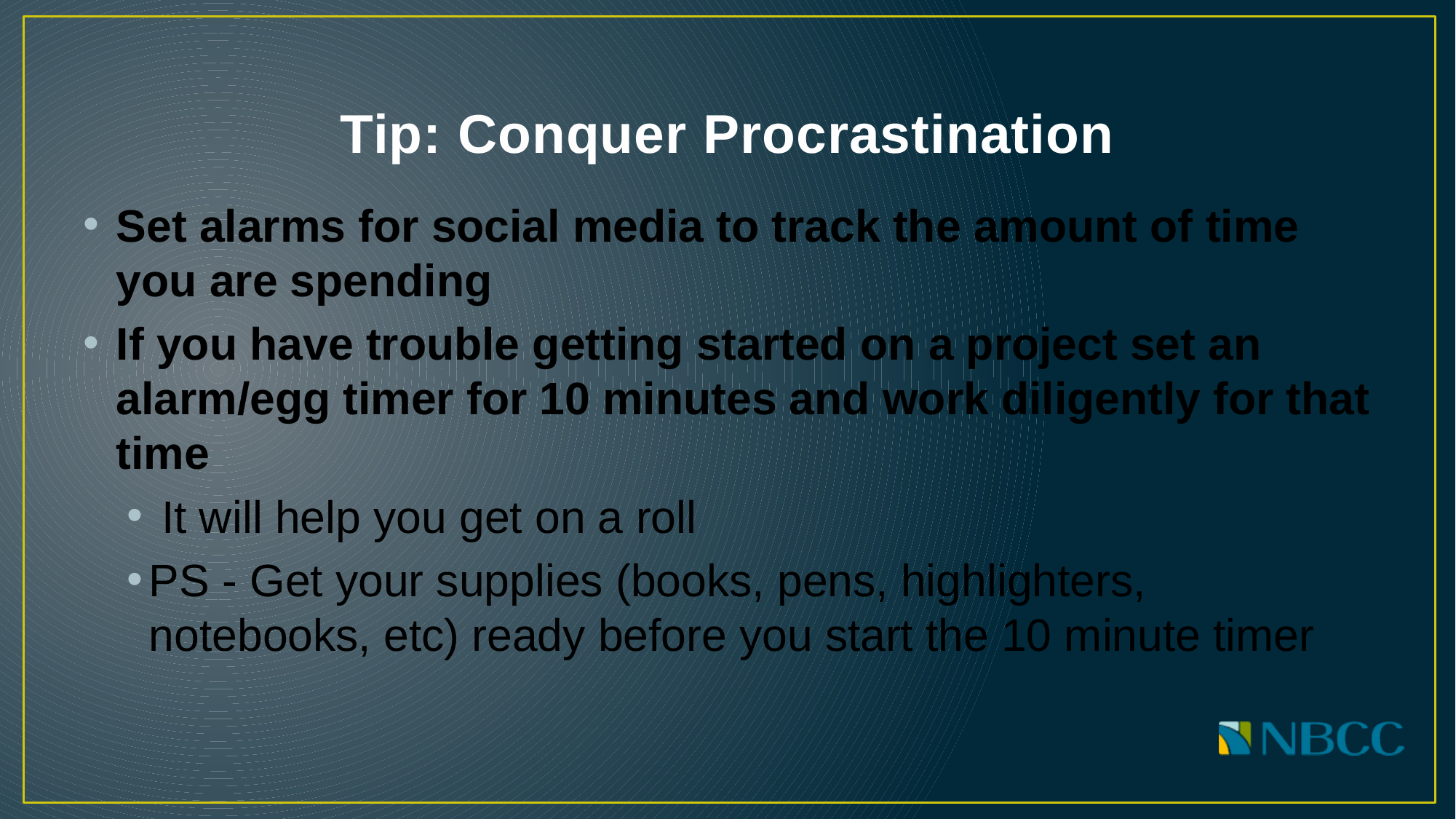

# Tip: Conquer Procrastination
Set alarms for social media to track the amount of time you are spending
If you have trouble getting started on a project set an alarm/egg timer for 10 minutes and work diligently for that time
 It will help you get on a roll
PS - Get your supplies (books, pens, highlighters, notebooks, etc) ready before you start the 10 minute timer